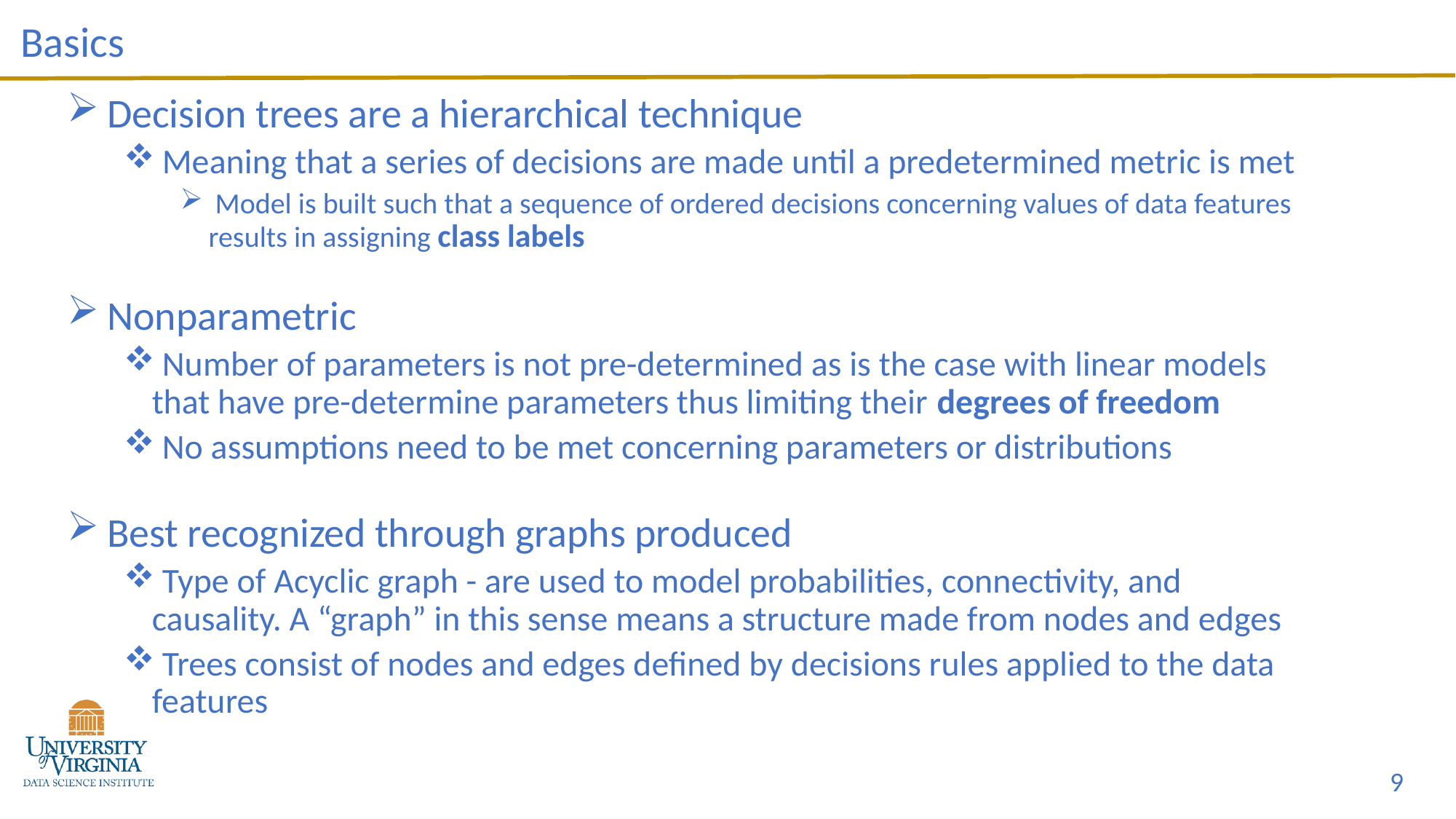

# Basics
 Decision trees are a hierarchical technique
 Meaning that a series of decisions are made until a predetermined metric is met
 Model is built such that a sequence of ordered decisions concerning values of data features results in assigning class labels

 Nonparametric
 Number of parameters is not pre-determined as is the case with linear models that have pre-determine parameters thus limiting their degrees of freedom
 No assumptions need to be met concerning parameters or distributions

 Best recognized through graphs produced
 Type of Acyclic graph - are used to model probabilities, connectivity, and causality. A “graph” in this sense means a structure made from nodes and edges
 Trees consist of nodes and edges defined by decisions rules applied to the data features

9